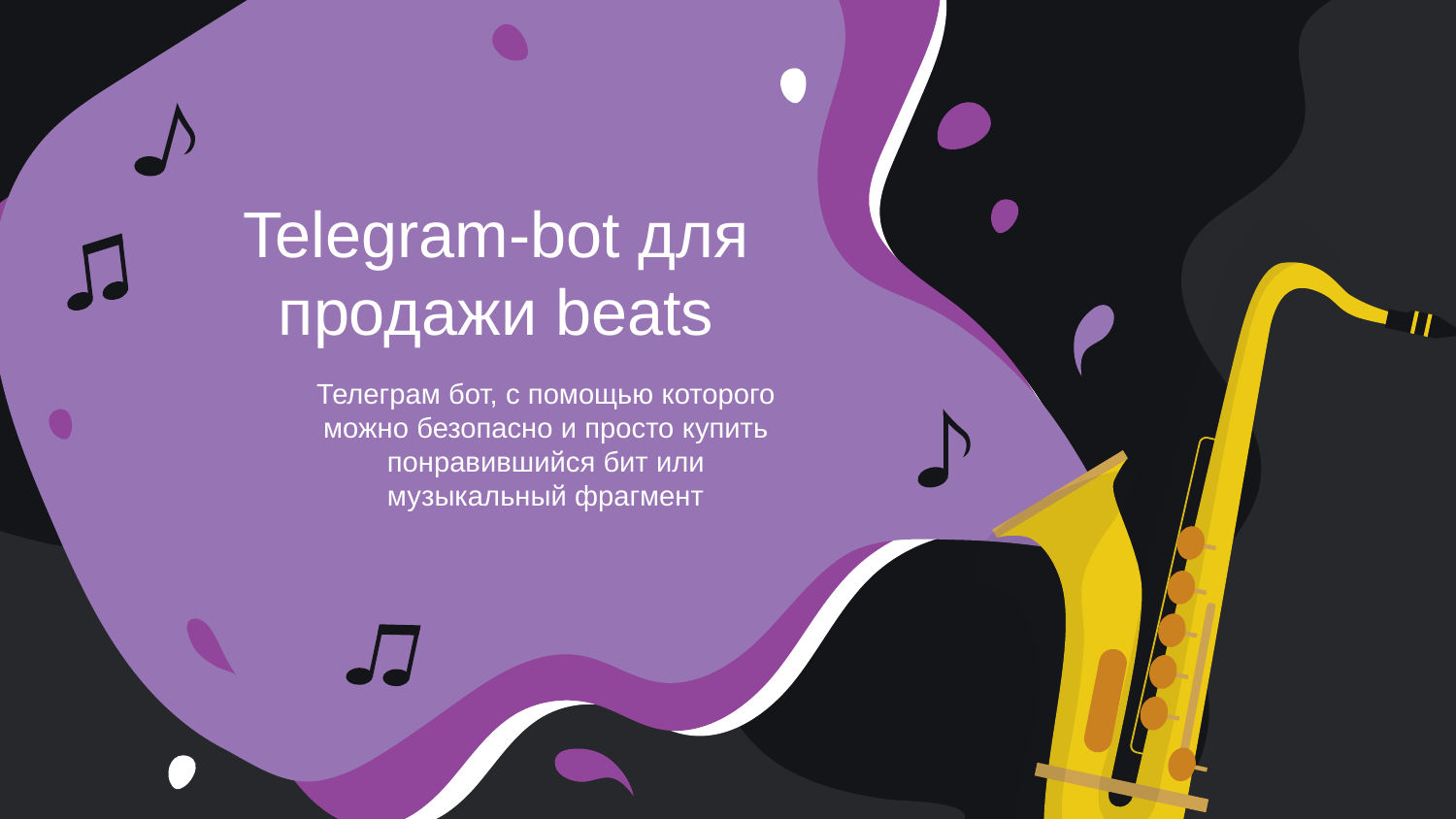

# Telegram-bot для продажи beats

Телеграм бот, с помощью которого можно безопасно и просто купить понравившийся бит или музыкальный фрагмент